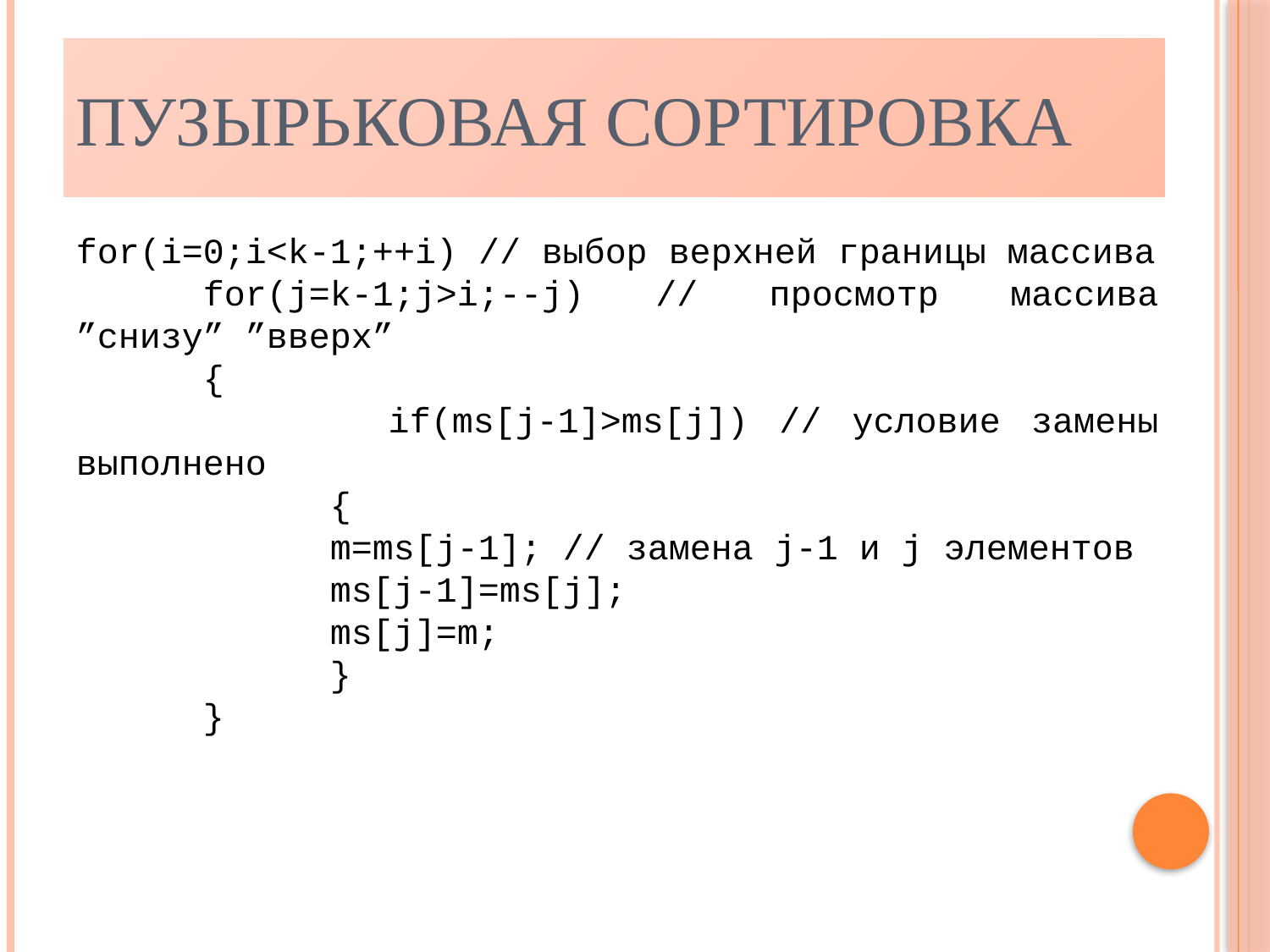

# Пузырьковая сортировка
for(i=0;i<k-1;++i) // выбор верхней границы массива
	for(j=k-1;j>i;--j) // просмотр массива ”снизу” ”вверх”
	{
	      if(ms[j-1]>ms[j]) // условие замены выполнено
		{
		m=ms[j-1]; // замена j-1 и j элементов
		ms[j-1]=ms[j];
		ms[j]=m;
		}
	}